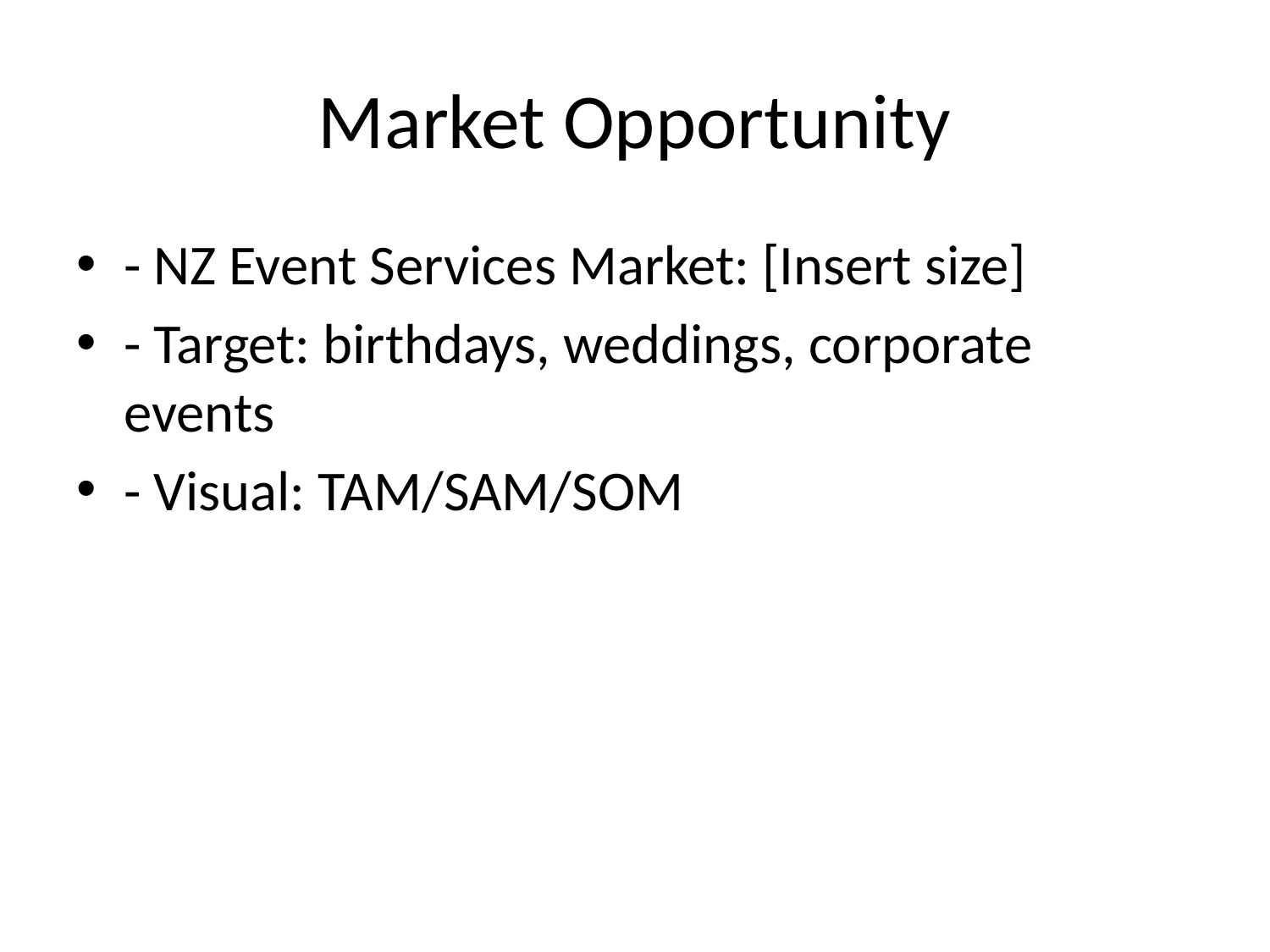

# Market Opportunity
- NZ Event Services Market: [Insert size]
- Target: birthdays, weddings, corporate events
- Visual: TAM/SAM/SOM